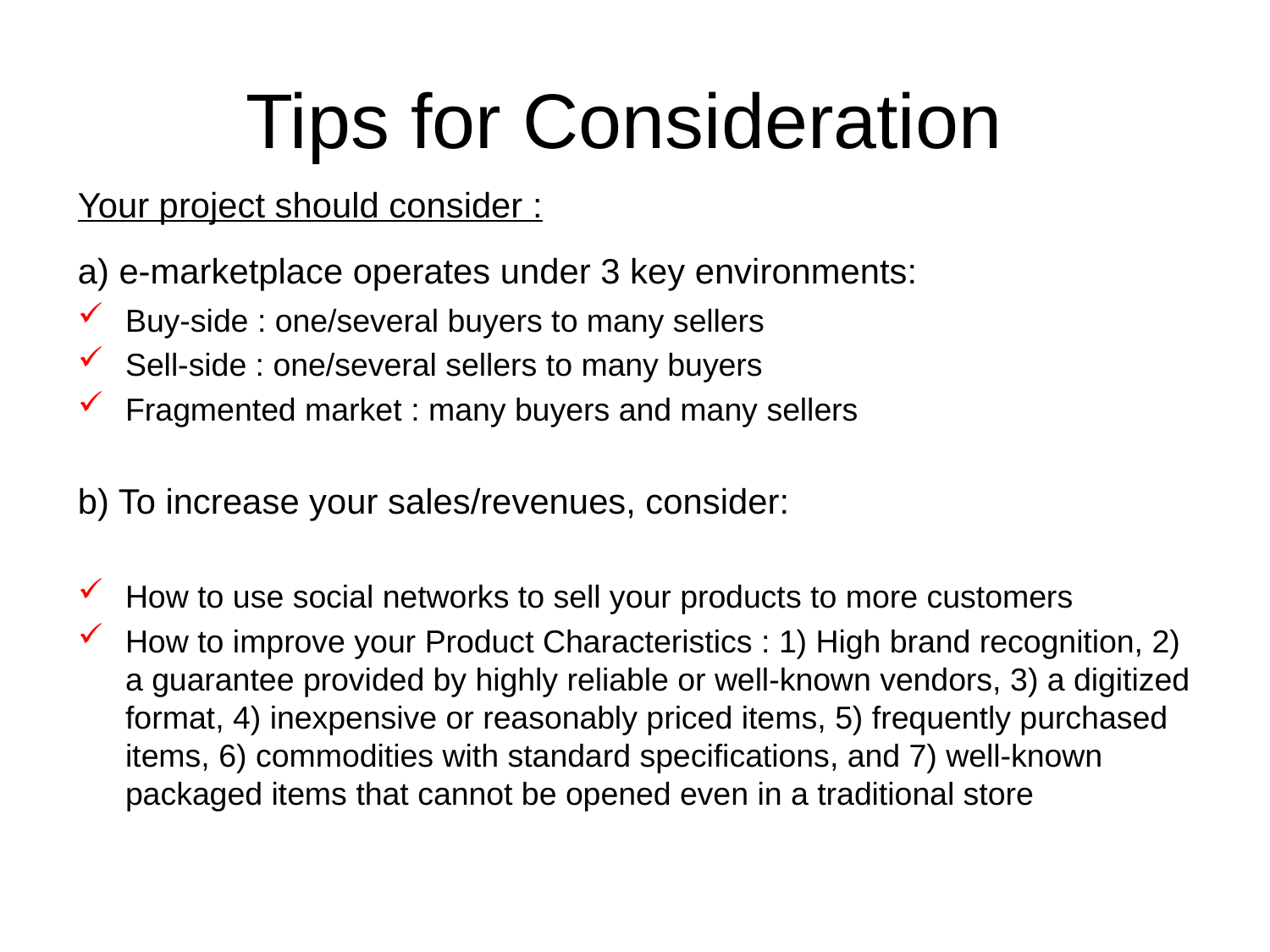

# Tips for Consideration
Your project should consider :
a) e-marketplace operates under 3 key environments:
Buy-side : one/several buyers to many sellers
Sell-side : one/several sellers to many buyers
Fragmented market : many buyers and many sellers

b) To increase your sales/revenues, consider:

How to use social networks to sell your products to more customers
How to improve your Product Characteristics : 1) High brand recognition, 2) a guarantee provided by highly reliable or well-known vendors, 3) a digitized format, 4) inexpensive or reasonably priced items, 5) frequently purchased items, 6) commodities with standard specifications, and 7) well-known packaged items that cannot be opened even in a traditional store